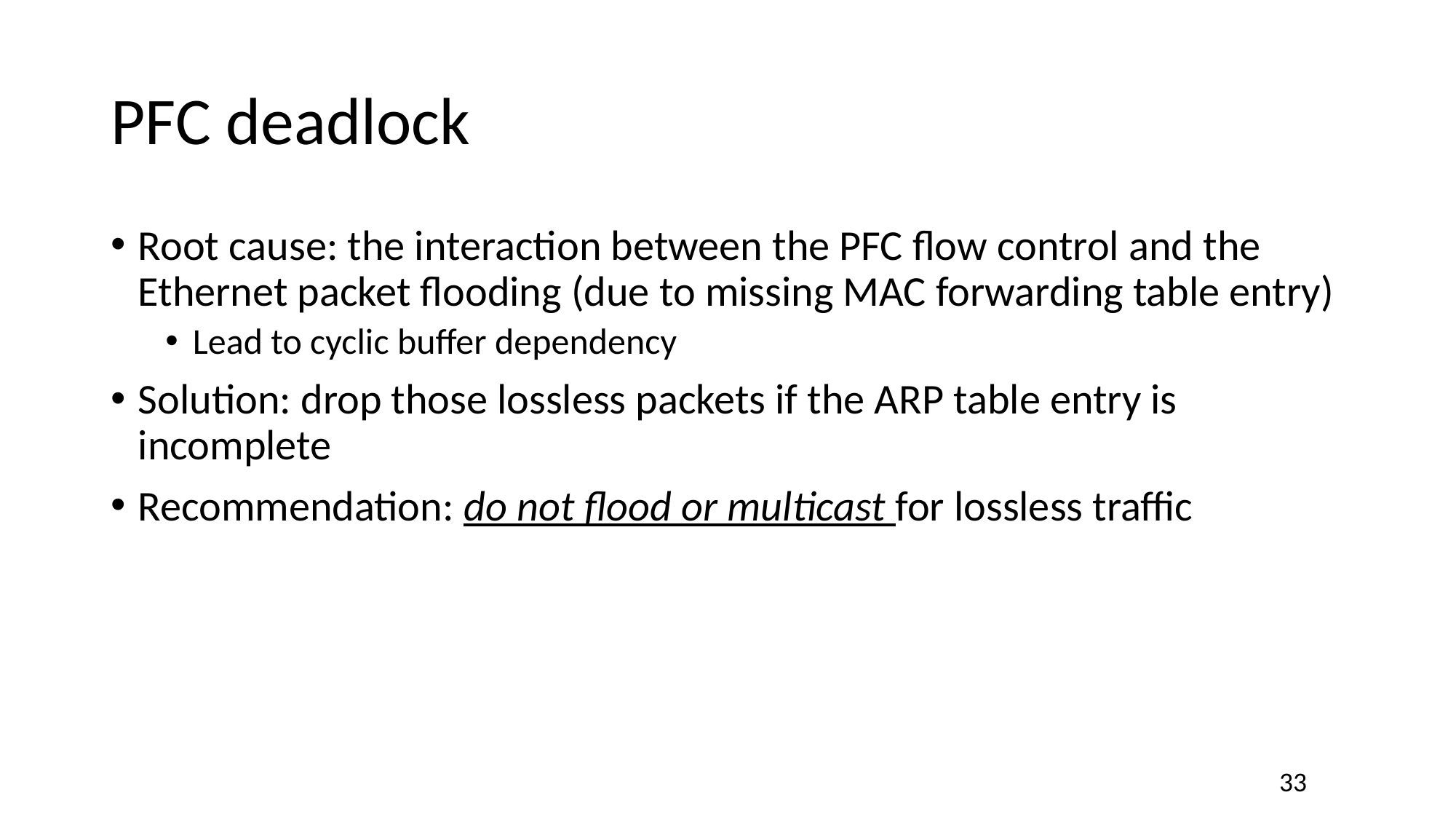

# PFC deadlock
Root cause: the interaction between the PFC flow control and the Ethernet packet flooding (due to missing MAC forwarding table entry)
Lead to cyclic buffer dependency
Solution: drop those lossless packets if the ARP table entry is incomplete
Recommendation: do not flood or multicast for lossless traffic